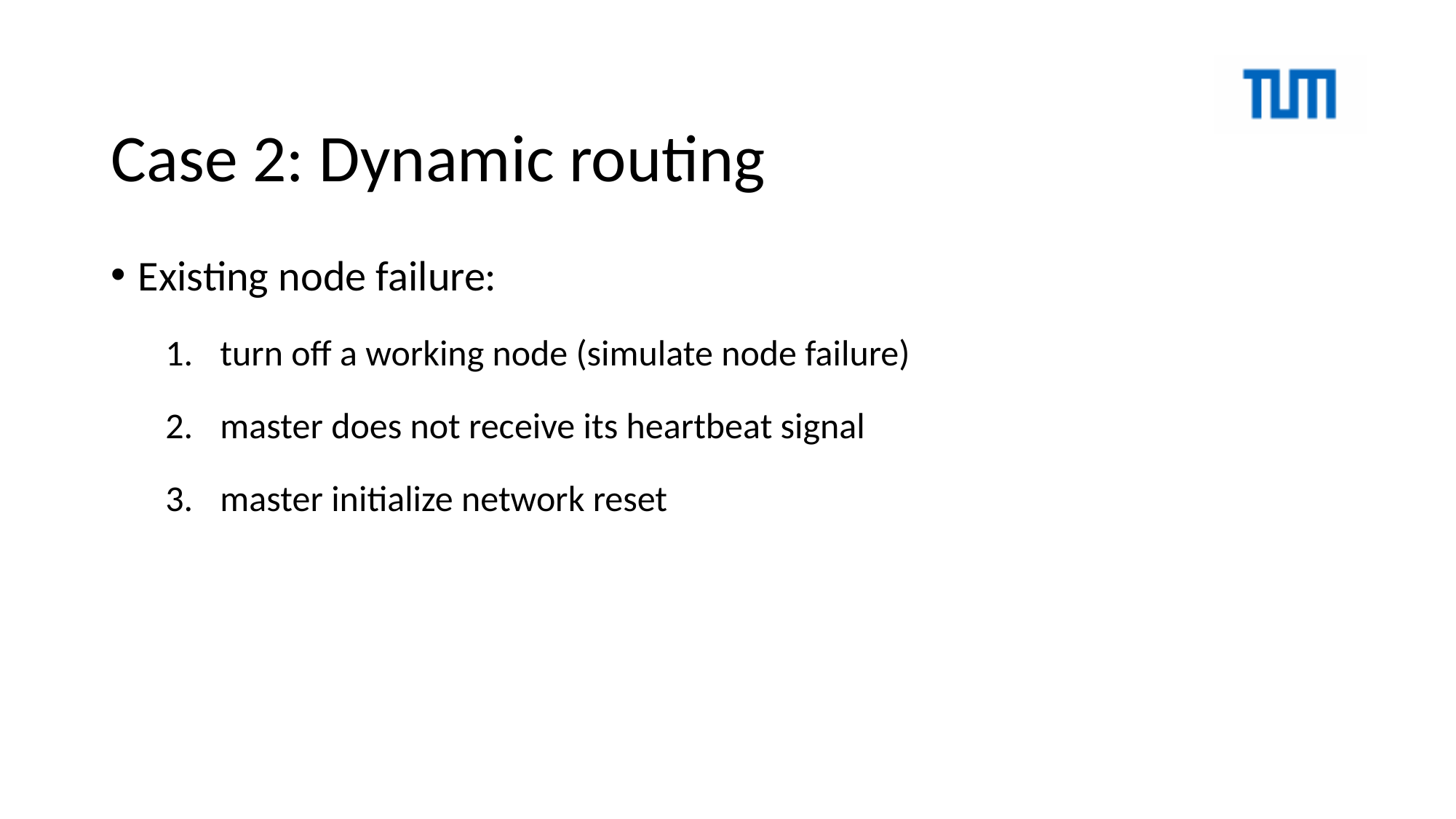

# Case 2: Dynamic routing
Existing node failure:
turn off a working node (simulate node failure)
master does not receive its heartbeat signal
master initialize network reset